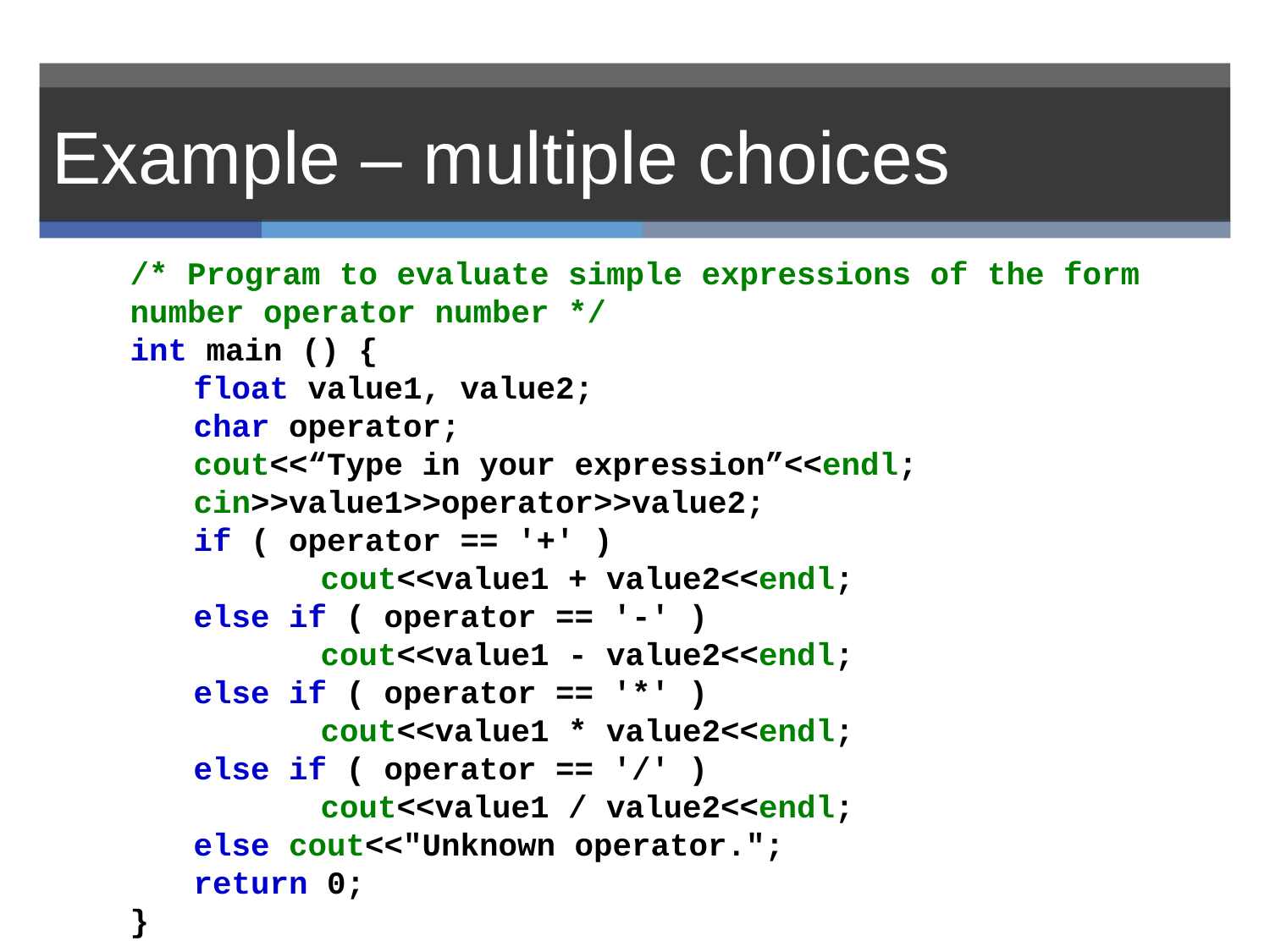

# Example – multiple choices
/* Program to evaluate simple expressions of the form
number operator number */
int main () {
float value1, value2;
char operator;
cout<<“Type in your expression”<<endl;
cin>>value1>>operator>>value2;
if ( operator == '+' )
	cout<<value1 + value2<<endl;
else if ( operator == '-' )
	cout<<value1 - value2<<endl;
else if ( operator == '*' )
	cout<<value1 * value2<<endl;
else if ( operator == '/' )
	cout<<value1 / value2<<endl;
else cout<<"Unknown operator.";
return 0;
}